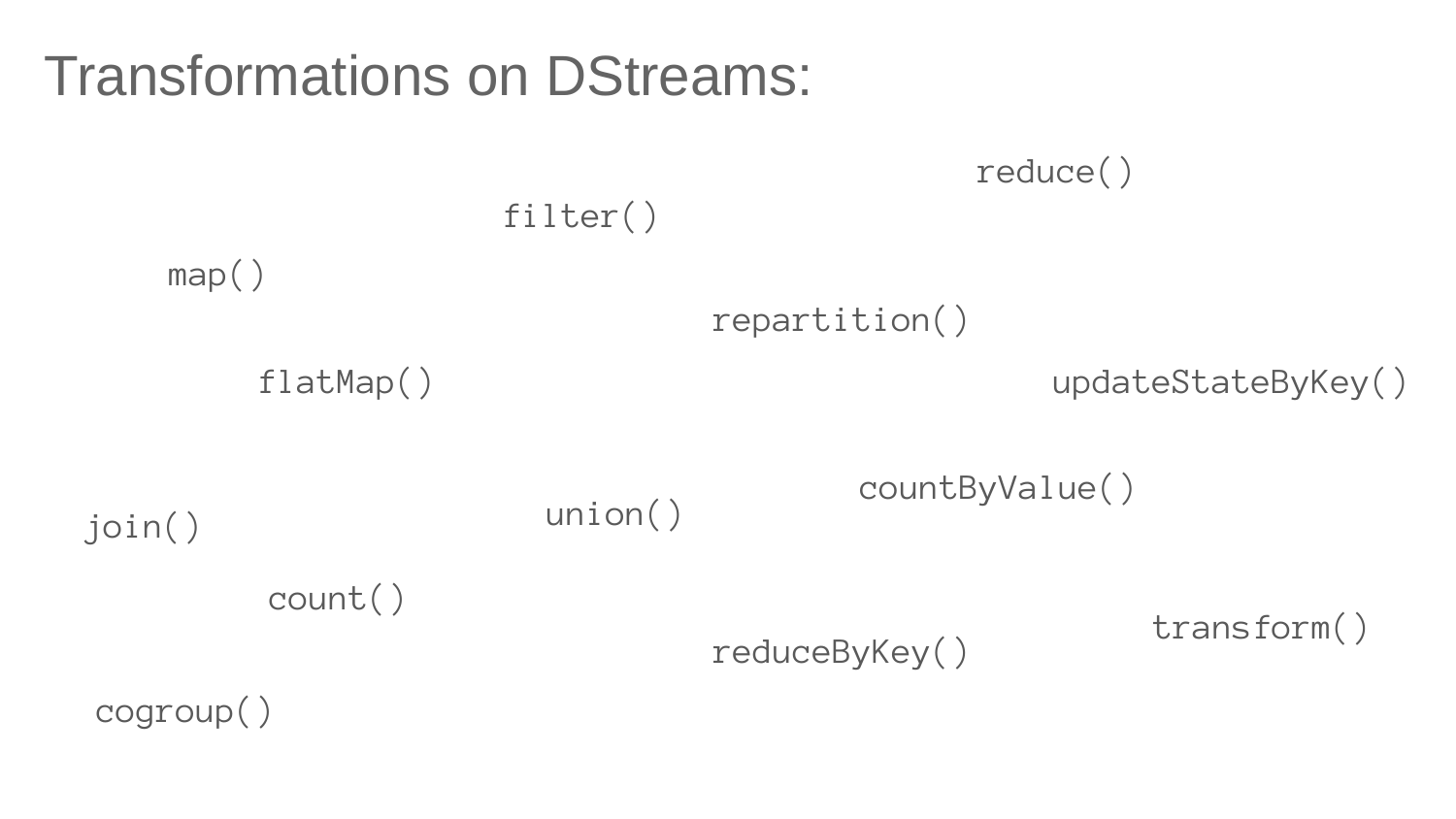

Transformations on DStreams:
reduce()
filter()
map()
repartition()
updateStateByKey()
flatMap()
countByValue()
union()
join()
count()
transform()
reduceByKey()
cogroup()